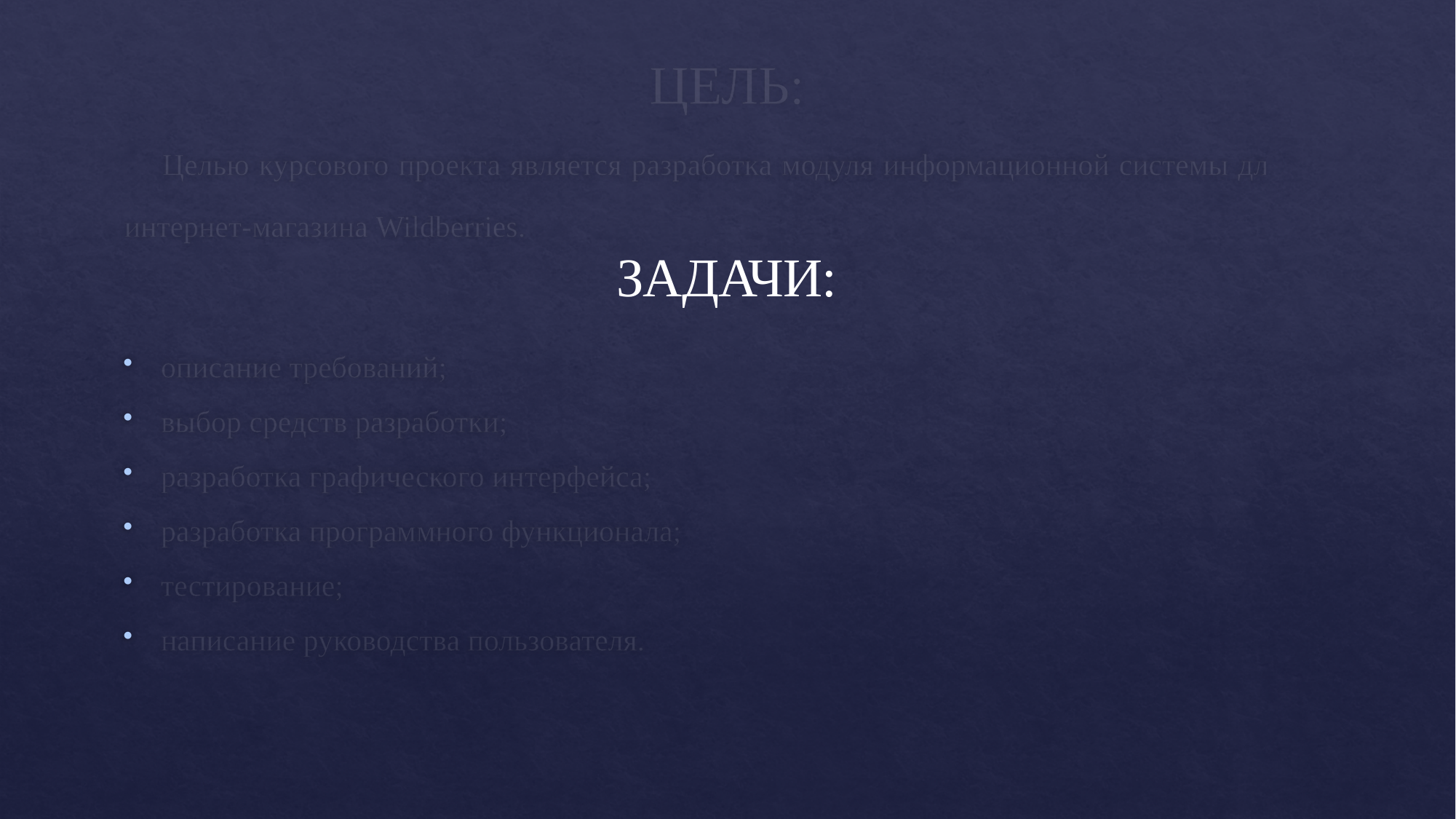

# ЦЕЛЬ:
Целью курсового проекта является разработка модуля информационной системы для интернет-магазина Wildberries.

ЗАДАЧИ:
описание требований;
выбор средств разработки;
разработка графического интерфейса;
разработка программного функционала;
тестирование;
написание руководства пользователя.